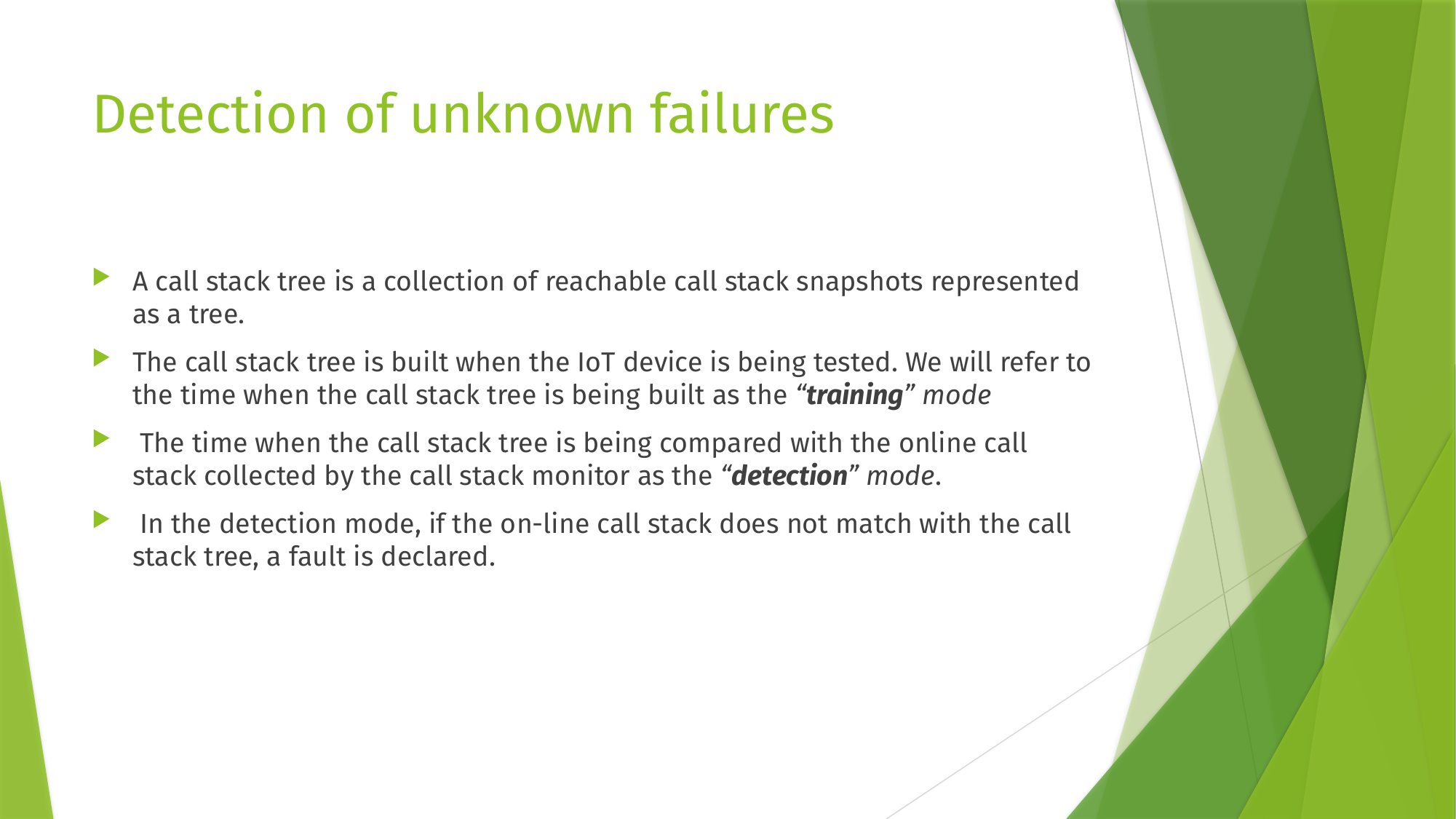

# Detection of unknown failures
A call stack tree is a collection of reachable call stack snapshots represented as a tree.
The call stack tree is built when the IoT device is being tested. We will refer to the time when the call stack tree is being built as the “training” mode
 The time when the call stack tree is being compared with the online call stack collected by the call stack monitor as the “detection” mode.
 In the detection mode, if the on-line call stack does not match with the call stack tree, a fault is declared.